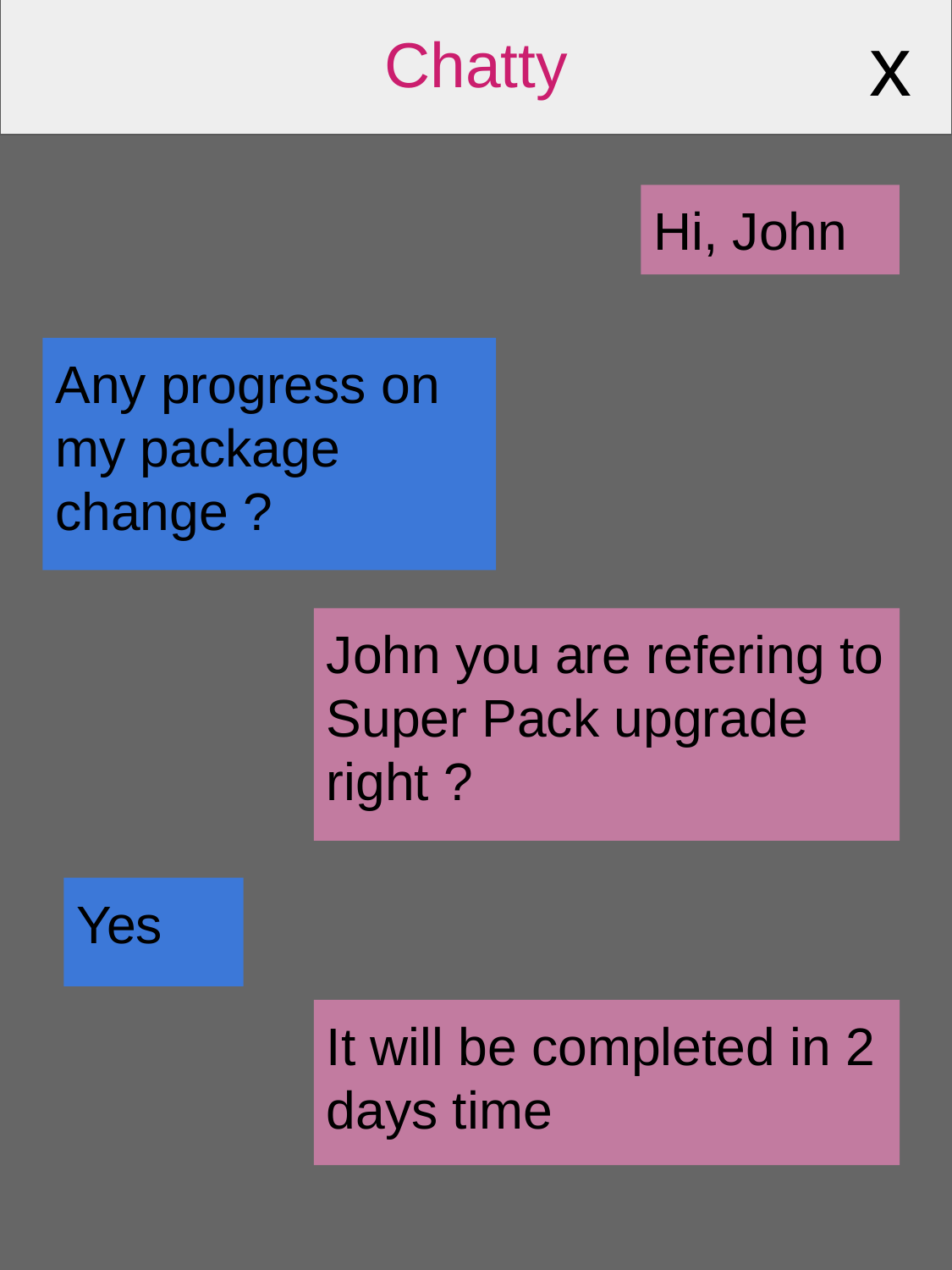

x
Chatty
Hi, John
Any progress on my package change ?
John you are refering to Super Pack upgrade right ?
Yes
It will be completed in 2 days time